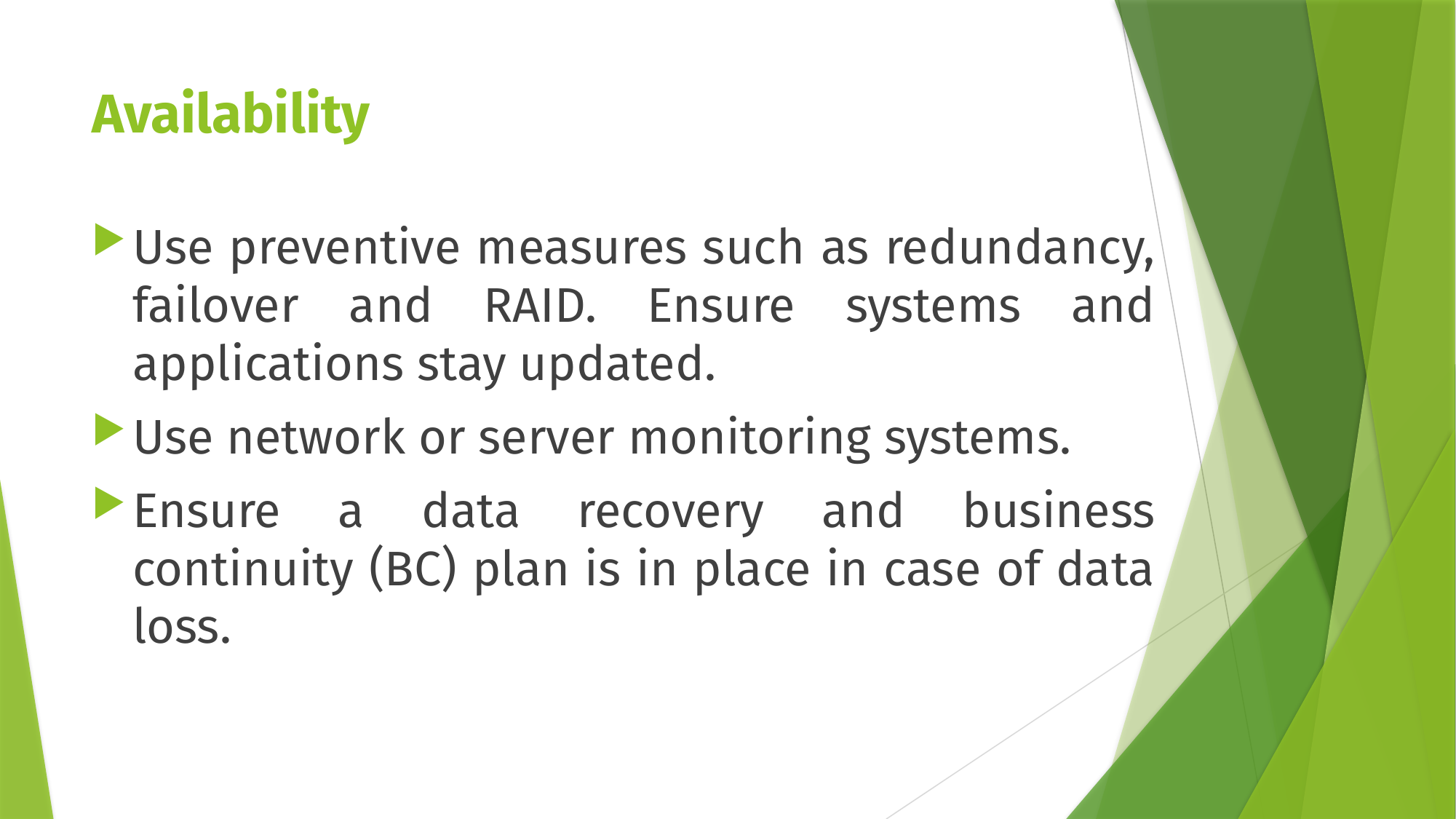

# Availability

Use preventive measures such as redundancy, failover and RAID. Ensure systems and applications stay updated.
Use network or server monitoring systems.
Ensure a data recovery and business continuity (BC) plan is in place in case of data loss.